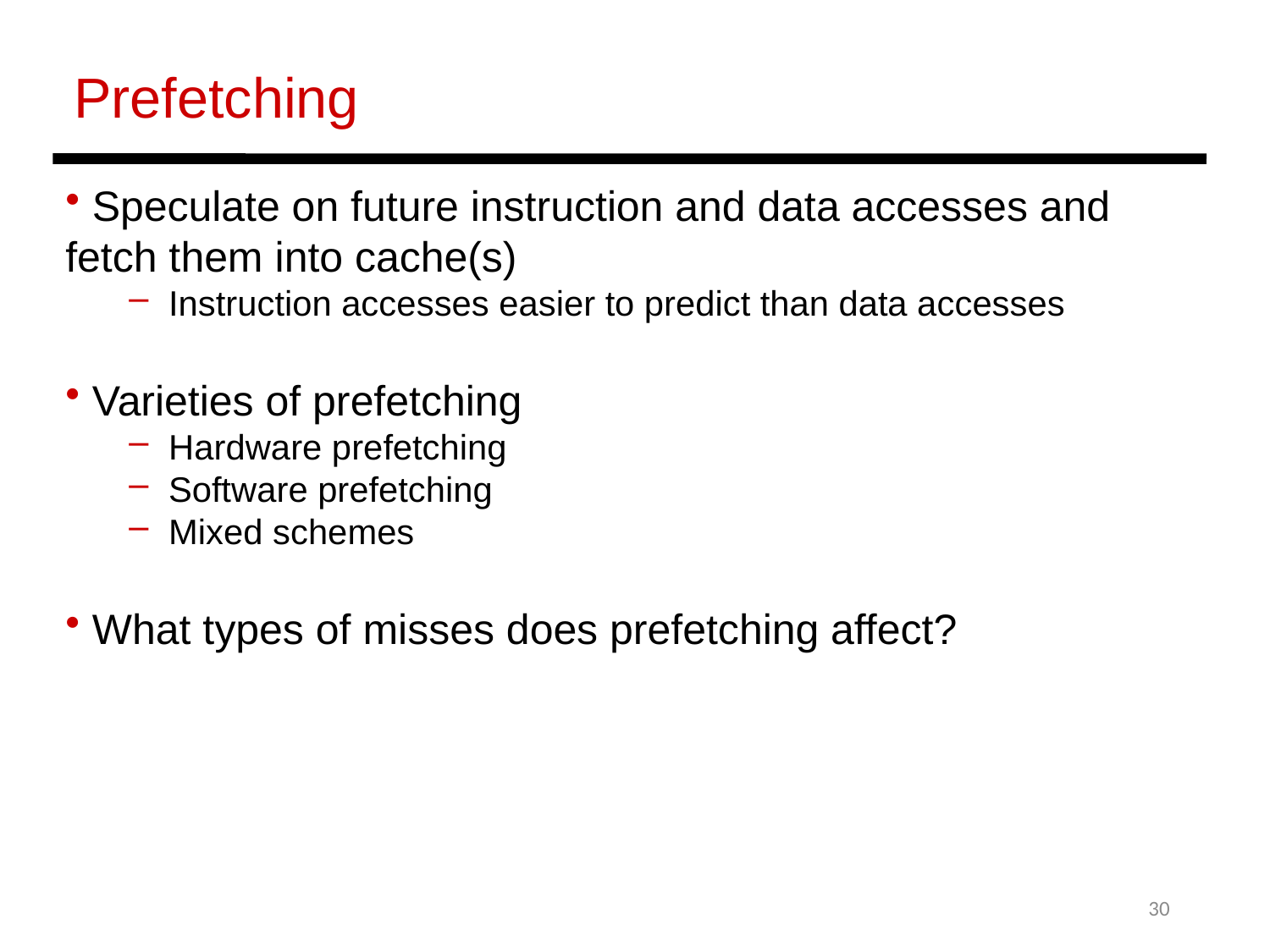

Prefetching

 Speculate on future instruction and data accesses and fetch them into cache(s)
Instruction accesses easier to predict than data accesses

 Varieties of prefetching
Hardware prefetching
Software prefetching
Mixed schemes

 What types of misses does prefetching affect?
30